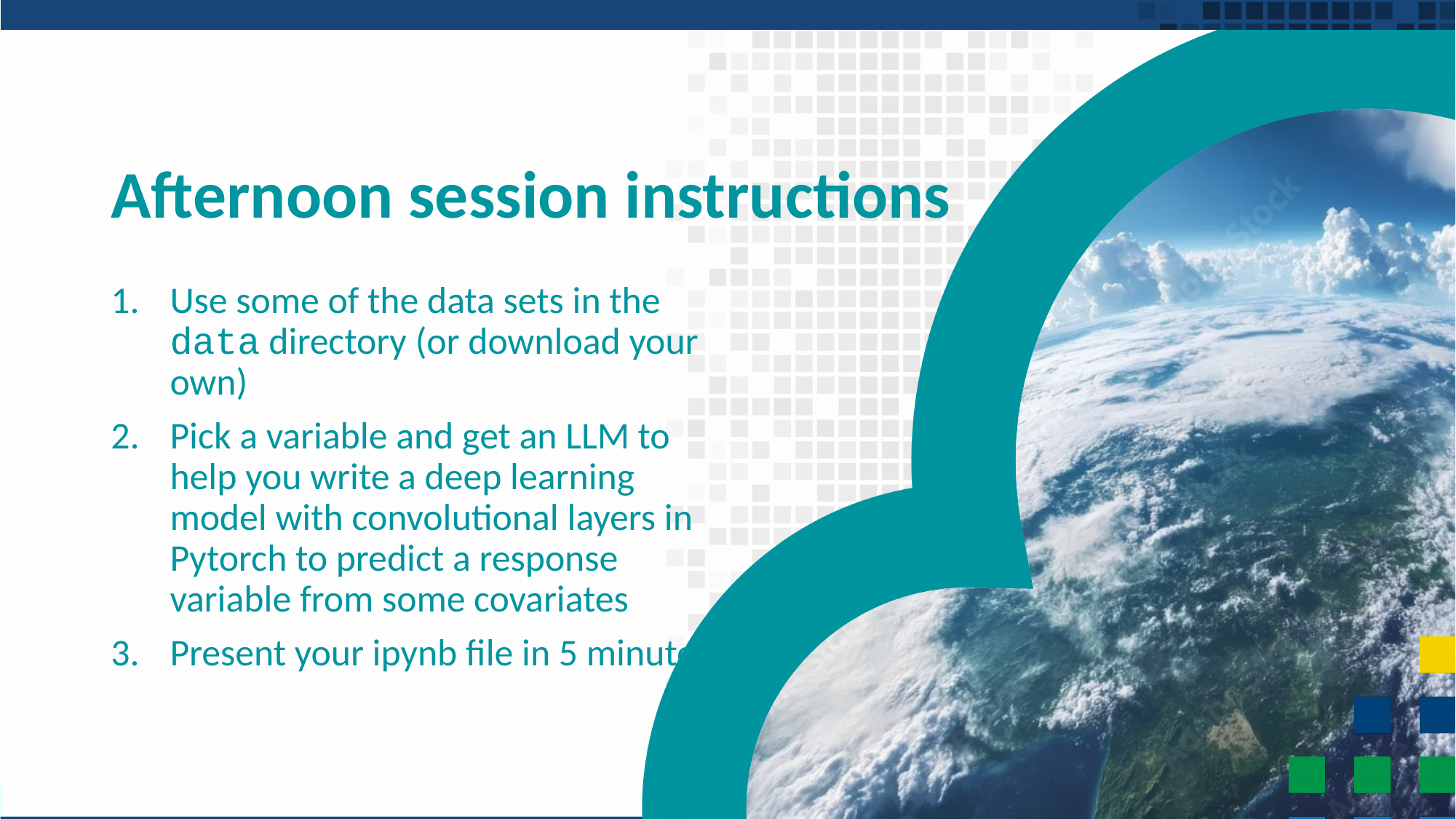

# Afternoon session instructions
Use some of the data sets in the data directory (or download your own)
Pick a variable and get an LLM to help you write a deep learning model with convolutional layers in Pytorch to predict a response variable from some covariates
Present your ipynb file in 5 minutes